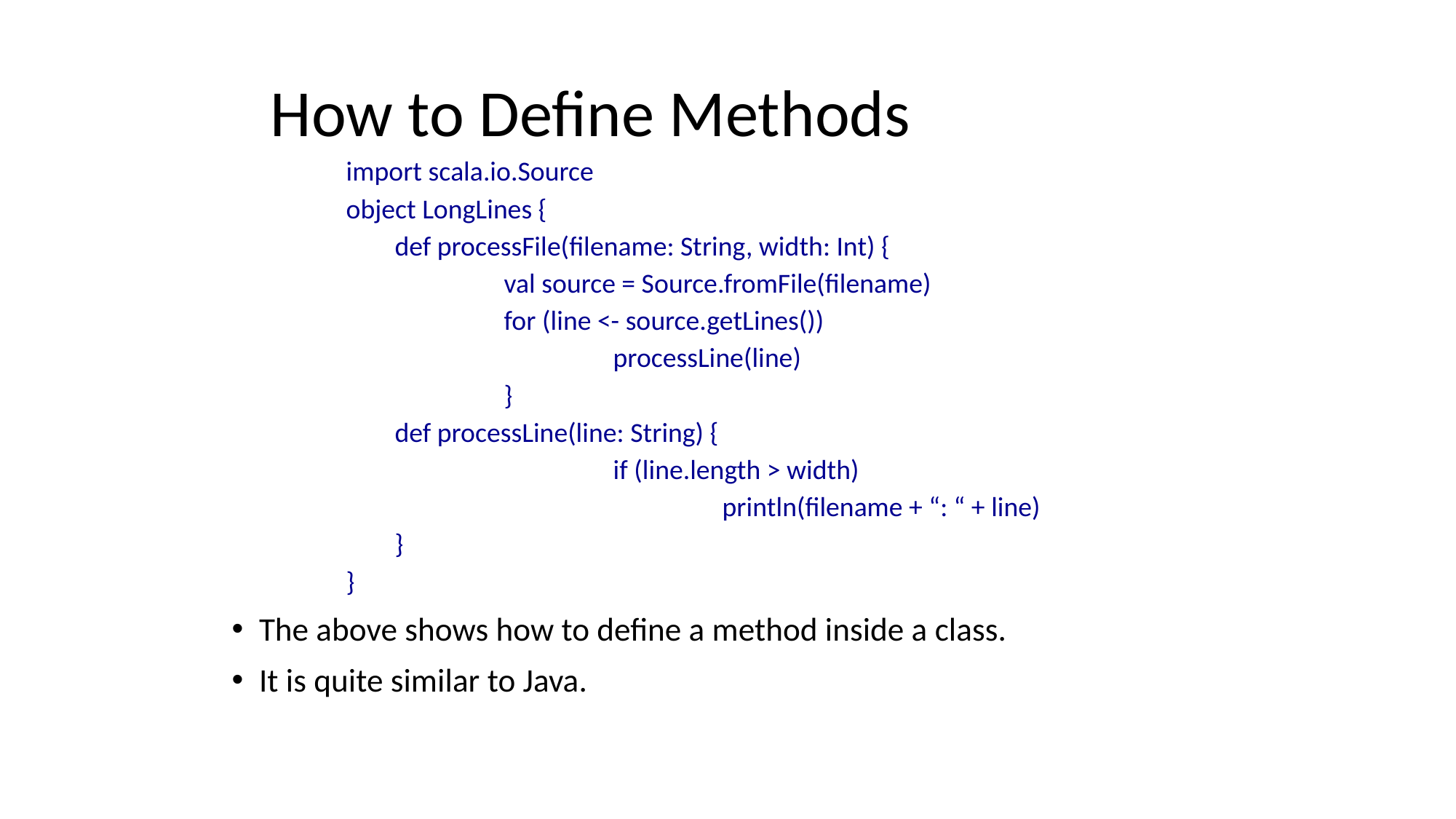

# How to Define Methods
import scala.io.Source
object LongLines {
def processFile(filename: String, width: Int) {
	val source = Source.fromFile(filename)
	for (line <- source.getLines())
		processLine(line)
	}
def processLine(line: String) {
		if (line.length > width)
			println(filename + “: “ + line)
}
}
The above shows how to define a method inside a class.
It is quite similar to Java.